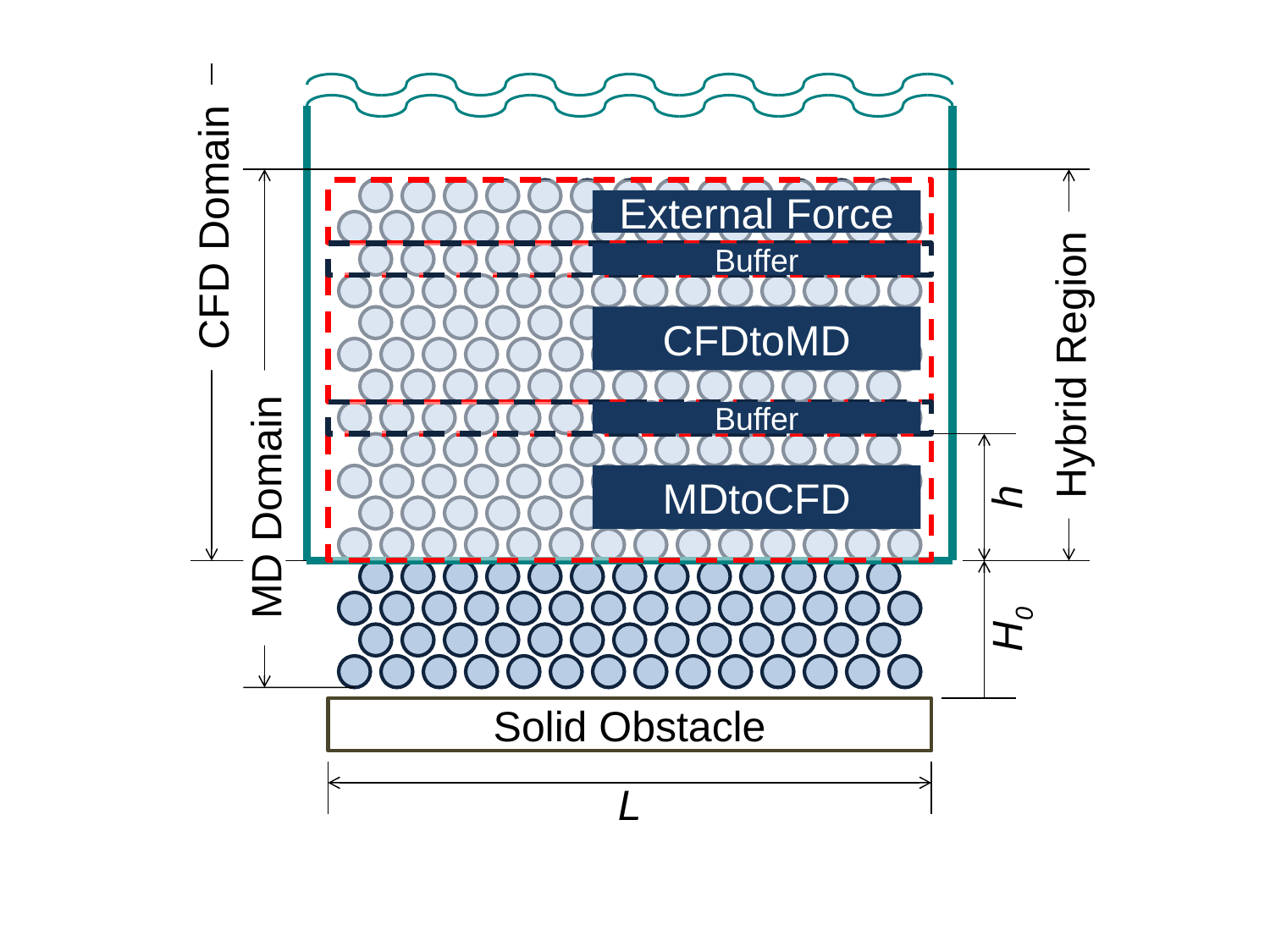

External Force
CFD Domain

Buffer

CFDtoMD

Hybrid Region

Buffer

h

MDtoCFD

MD Domain

H0

Solid Obstacle
L